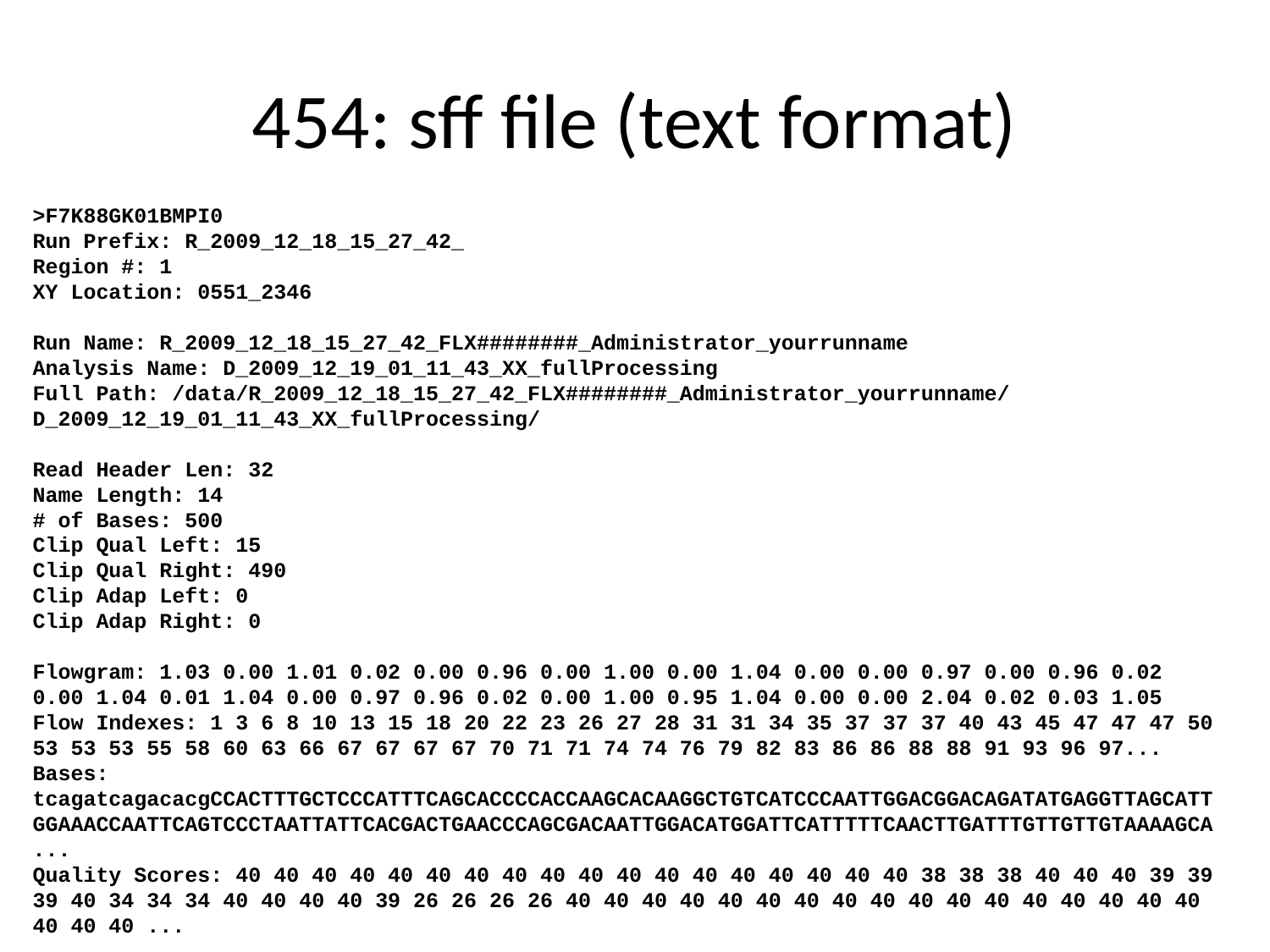

# 454: sff file (text format)
>F7K88GK01BMPI0
Run Prefix: R_2009_12_18_15_27_42_
Region #: 1
XY Location: 0551_2346

Run Name: R_2009_12_18_15_27_42_FLX########_Administrator_yourrunname
Analysis Name: D_2009_12_19_01_11_43_XX_fullProcessing
Full Path: /data/R_2009_12_18_15_27_42_FLX########_Administrator_yourrunname/D_2009_12_19_01_11_43_XX_fullProcessing/

Read Header Len: 32
Name Length: 14
# of Bases: 500
Clip Qual Left: 15
Clip Qual Right: 490
Clip Adap Left: 0
Clip Adap Right: 0

Flowgram: 1.03 0.00 1.01 0.02 0.00 0.96 0.00 1.00 0.00 1.04 0.00 0.00 0.97 0.00 0.96 0.02 0.00 1.04 0.01 1.04 0.00 0.97 0.96 0.02 0.00 1.00 0.95 1.04 0.00 0.00 2.04 0.02 0.03 1.05 Flow Indexes: 1 3 6 8 10 13 15 18 20 22 23 26 27 28 31 31 34 35 37 37 37 40 43 45 47 47 47 50 53 53 53 55 58 60 63 66 67 67 67 67 70 71 71 74 74 76 79 82 83 86 86 88 88 91 93 96 97...
Bases: tcagatcagacacgCCACTTTGCTCCCATTTCAGCACCCCACCAAGCACAAGGCTGTCATCCCAATTGGACGGACAGATATGAGGTTAGCATTGGAAACCAATTCAGTCCCTAATTATTCACGACTGAACCCAGCGACAATTGGACATGGATTCATTTTTCAACTTGATTTGTTGTTGTAAAAGCA...
Quality Scores: 40 40 40 40 40 40 40 40 40 40 40 40 40 40 40 40 40 40 38 38 38 40 40 40 39 39 39 40 34 34 34 40 40 40 40 39 26 26 26 26 40 40 40 40 40 40 40 40 40 40 40 40 40 40 40 40 40 40 40 40 ...